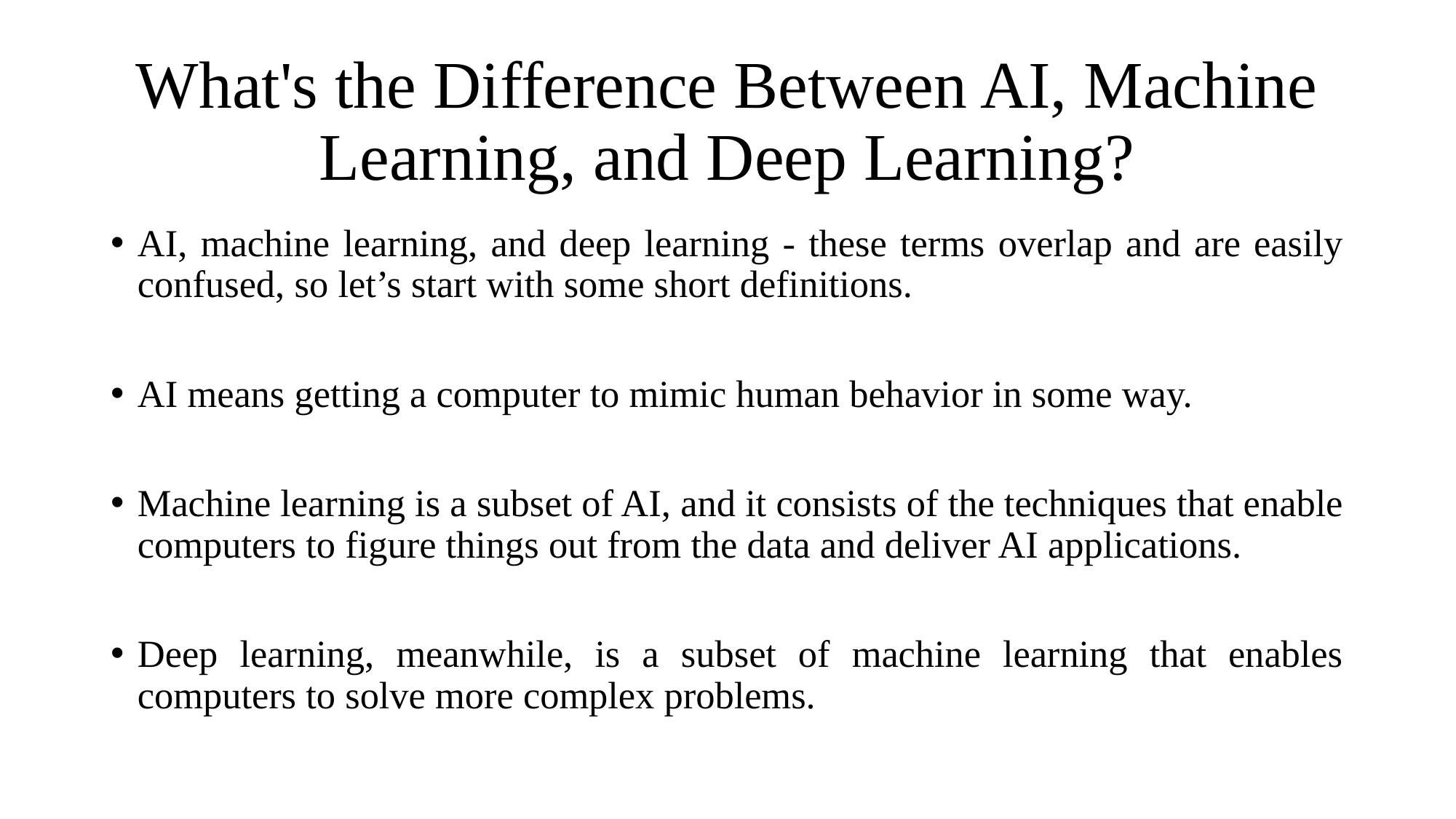

# What's the Difference Between AI, Machine Learning, and Deep Learning?
AI, machine learning, and deep learning - these terms overlap and are easily confused, so let’s start with some short definitions.

AI means getting a computer to mimic human behavior in some way.

Machine learning is a subset of AI, and it consists of the techniques that enable computers to figure things out from the data and deliver AI applications.

Deep learning, meanwhile, is a subset of machine learning that enables computers to solve more complex problems.